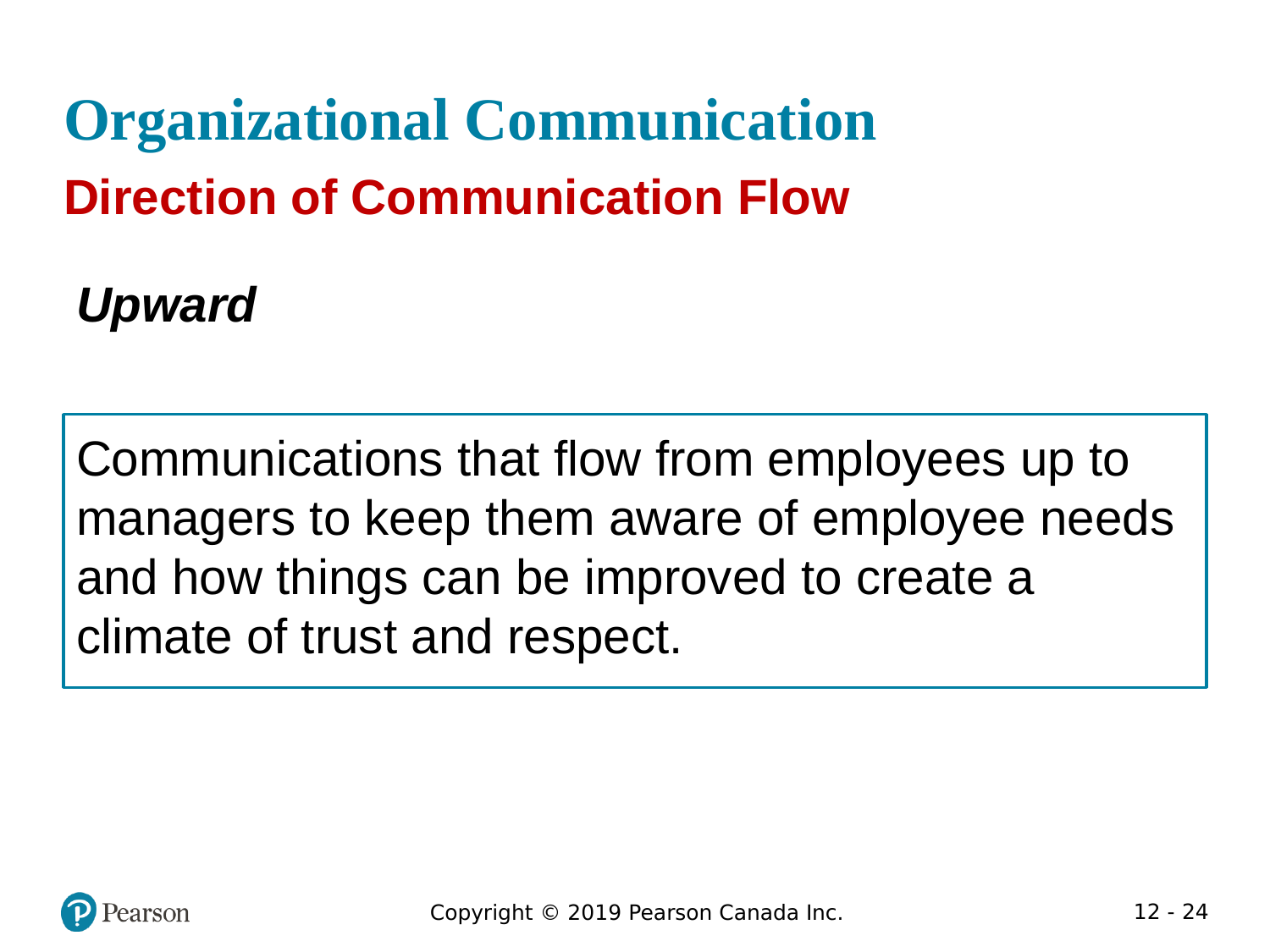

# Organizational Communication
Direction of Communication Flow
Upward
Communications that flow from employees up to managers to keep them aware of employee needs and how things can be improved to create a climate of trust and respect.